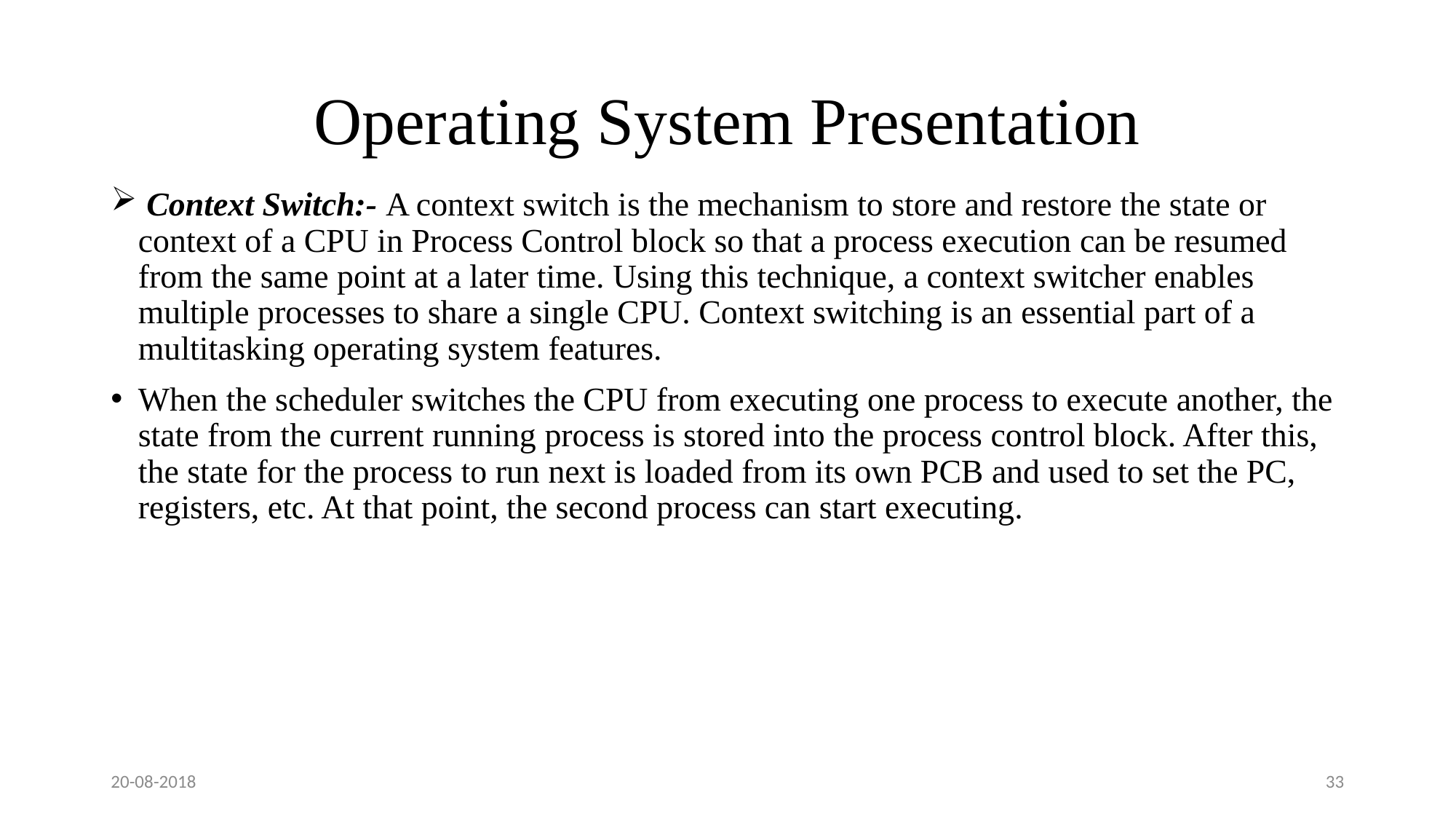

# Operating System Presentation
 Context Switch:- A context switch is the mechanism to store and restore the state or context of a CPU in Process Control block so that a process execution can be resumed from the same point at a later time. Using this technique, a context switcher enables multiple processes to share a single CPU. Context switching is an essential part of a multitasking operating system features.
When the scheduler switches the CPU from executing one process to execute another, the state from the current running process is stored into the process control block. After this, the state for the process to run next is loaded from its own PCB and used to set the PC, registers, etc. At that point, the second process can start executing.

20-08-2018
33